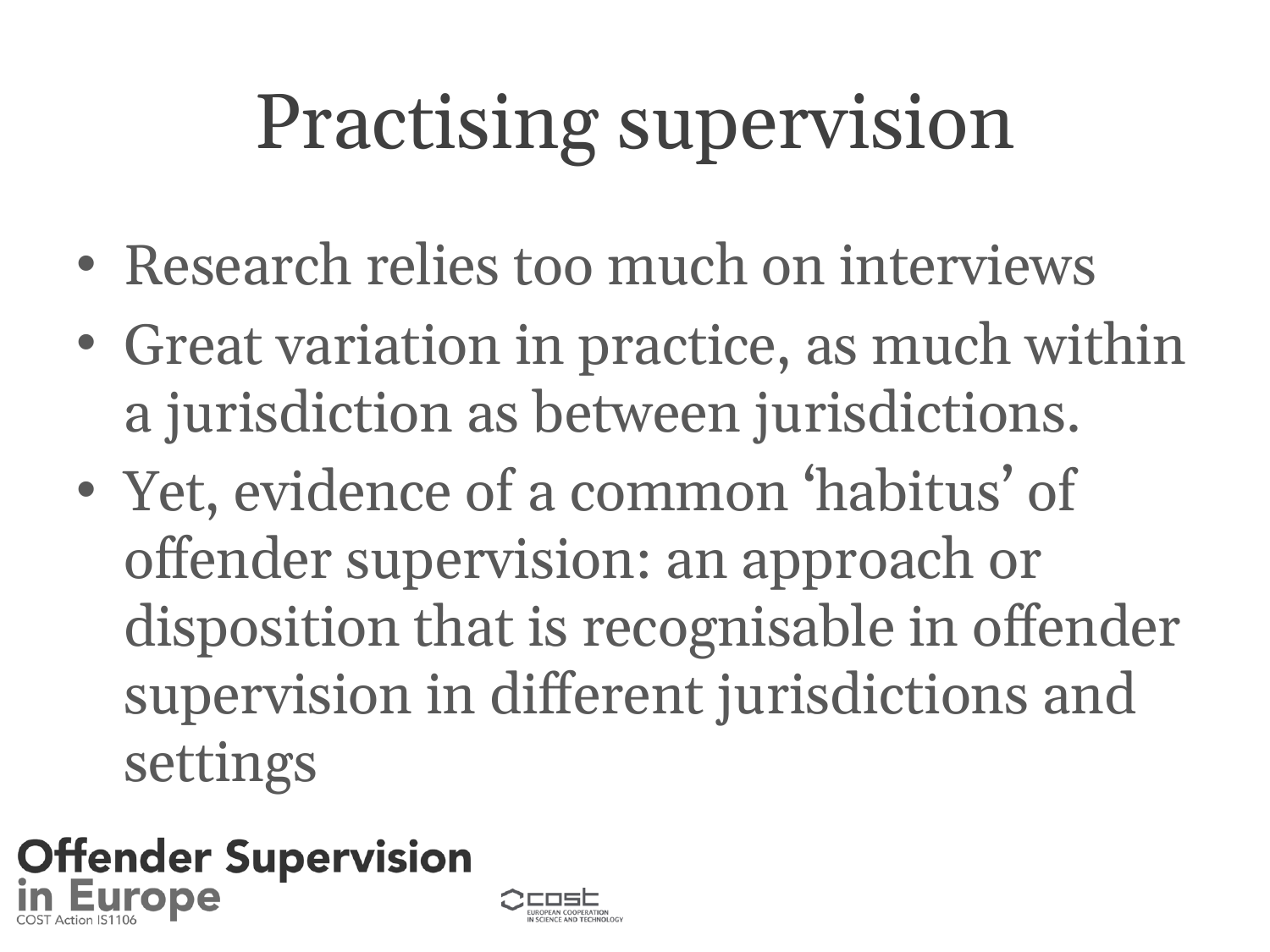

# Practising supervision
Research relies too much on interviews
Great variation in practice, as much within a jurisdiction as between jurisdictions.
Yet, evidence of a common ‘habitus’ of offender supervision: an approach or disposition that is recognisable in offender supervision in different jurisdictions and settings